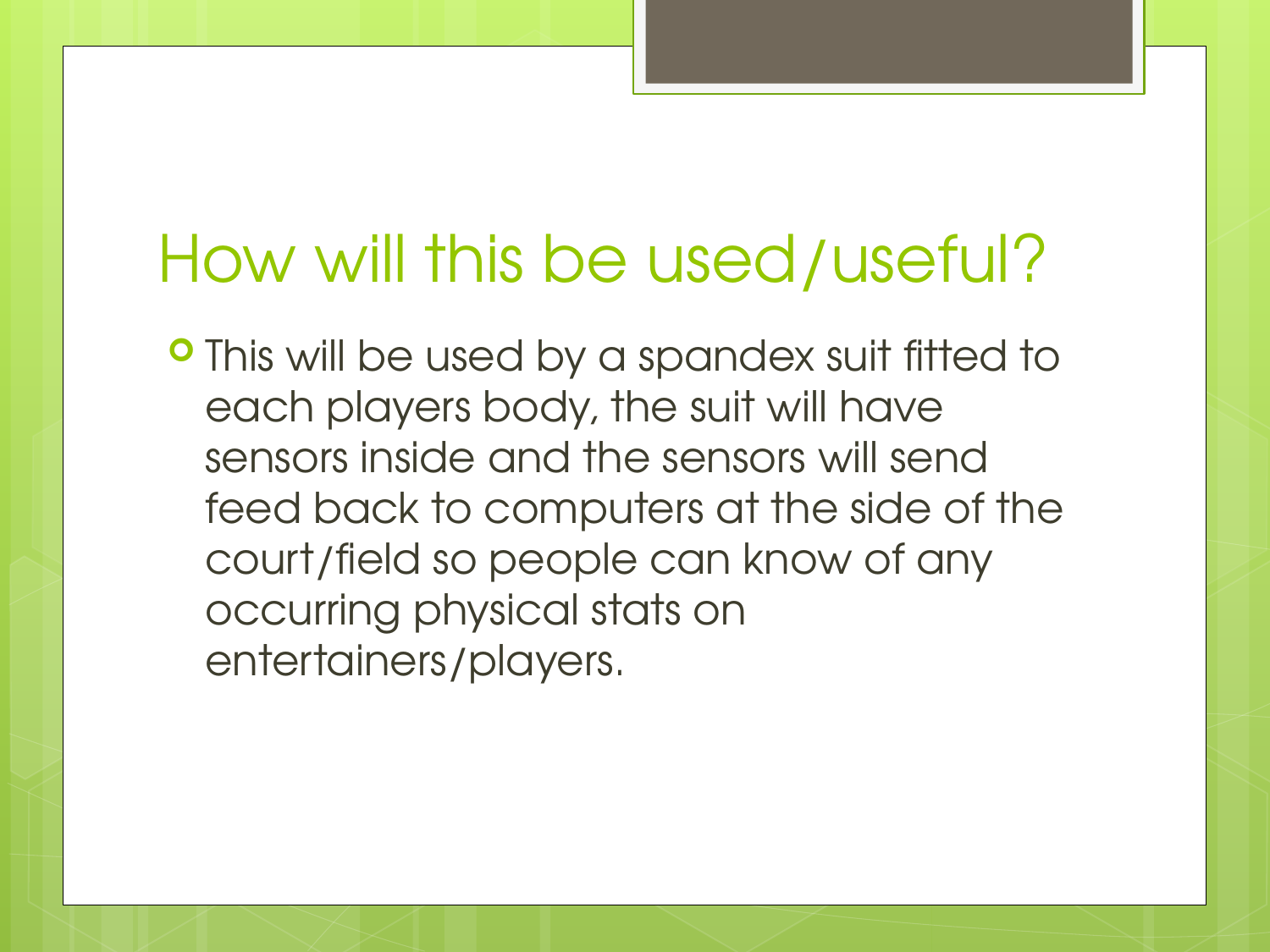

# How will this be used/useful?
This will be used by a spandex suit fitted to each players body, the suit will have sensors inside and the sensors will send feed back to computers at the side of the court/field so people can know of any occurring physical stats on entertainers/players.